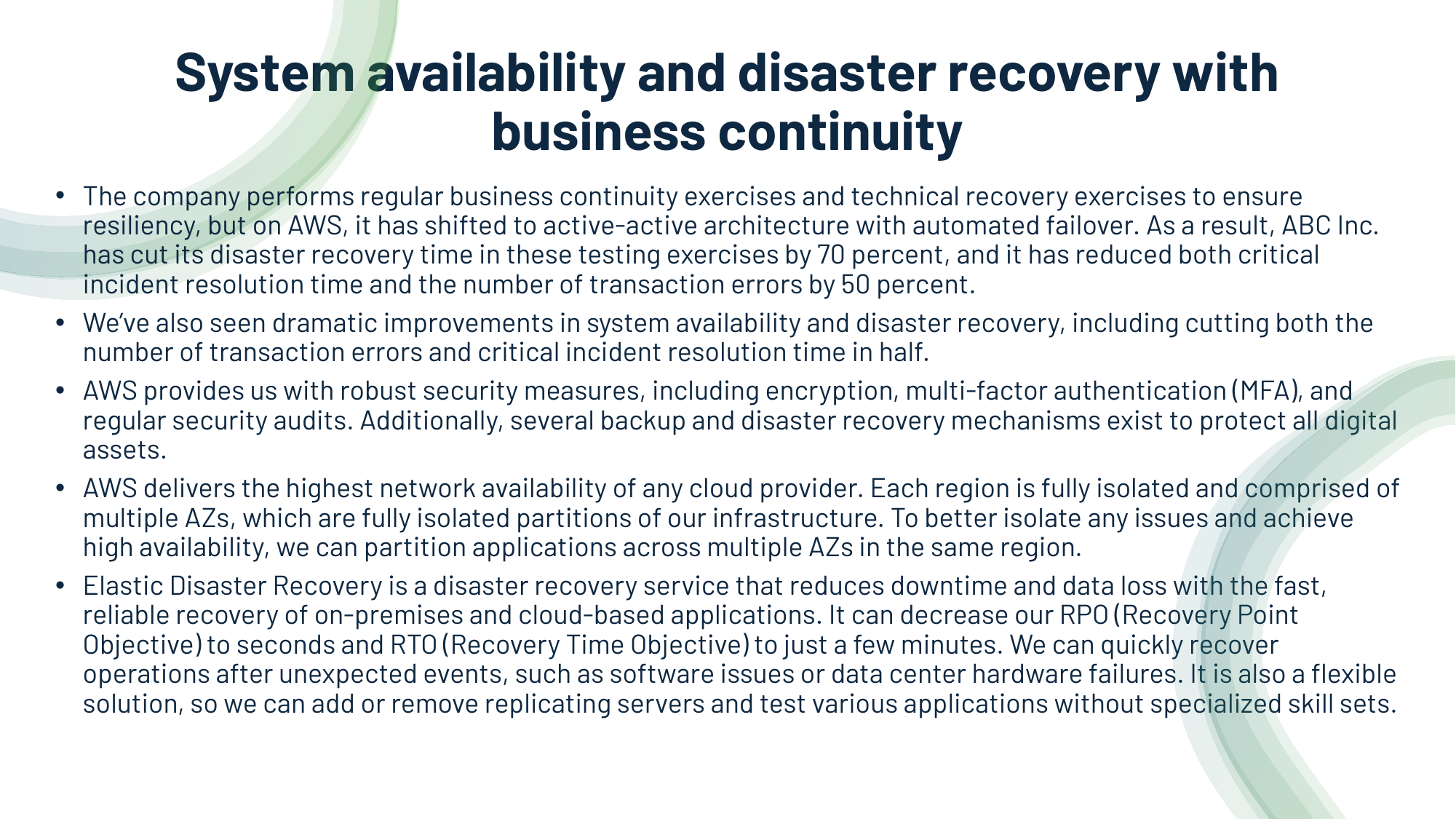

# System availability and disaster recovery with business continuity
The company performs regular business continuity exercises and technical recovery exercises to ensure resiliency, but on AWS, it has shifted to active-active architecture with automated failover. As a result, ABC Inc. has cut its disaster recovery time in these testing exercises by 70 percent, and it has reduced both critical incident resolution time and the number of transaction errors by 50 percent.
We’ve also seen dramatic improvements in system availability and disaster recovery, including cutting both the number of transaction errors and critical incident resolution time in half.
AWS provides us with robust security measures, including encryption, multi-factor authentication (MFA), and regular security audits. Additionally, several backup and disaster recovery mechanisms exist to protect all digital assets.
AWS delivers the highest network availability of any cloud provider. Each region is fully isolated and comprised of multiple AZs, which are fully isolated partitions of our infrastructure. To better isolate any issues and achieve high availability, we can partition applications across multiple AZs in the same region.
Elastic Disaster Recovery is a disaster recovery service that reduces downtime and data loss with the fast, reliable recovery of on-premises and cloud-based applications. It can decrease our RPO (Recovery Point Objective) to seconds and RTO (Recovery Time Objective) to just a few minutes. We can quickly recover operations after unexpected events, such as software issues or data center hardware failures. It is also a flexible solution, so we can add or remove replicating servers and test various applications without specialized skill sets.